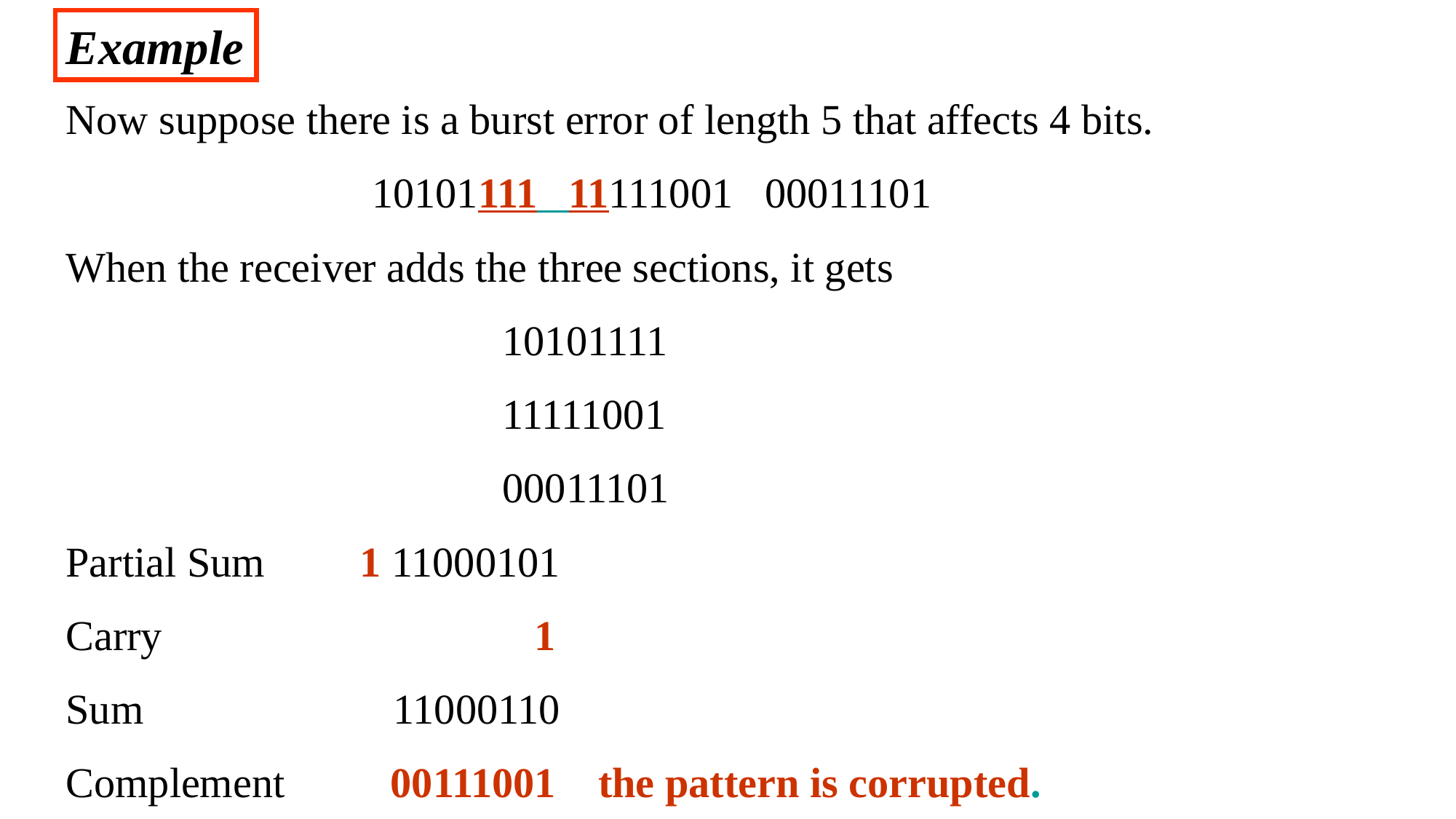

Example
Now suppose there is a burst error of length 5 that affects 4 bits.
                             10101111   11111001   00011101
When the receiver adds the three sections, it gets
				10101111
				11111001
				00011101
Partial Sum         1 11000101
Carry				   1
Sum			11000110
Complement          00111001    the pattern is corrupted.